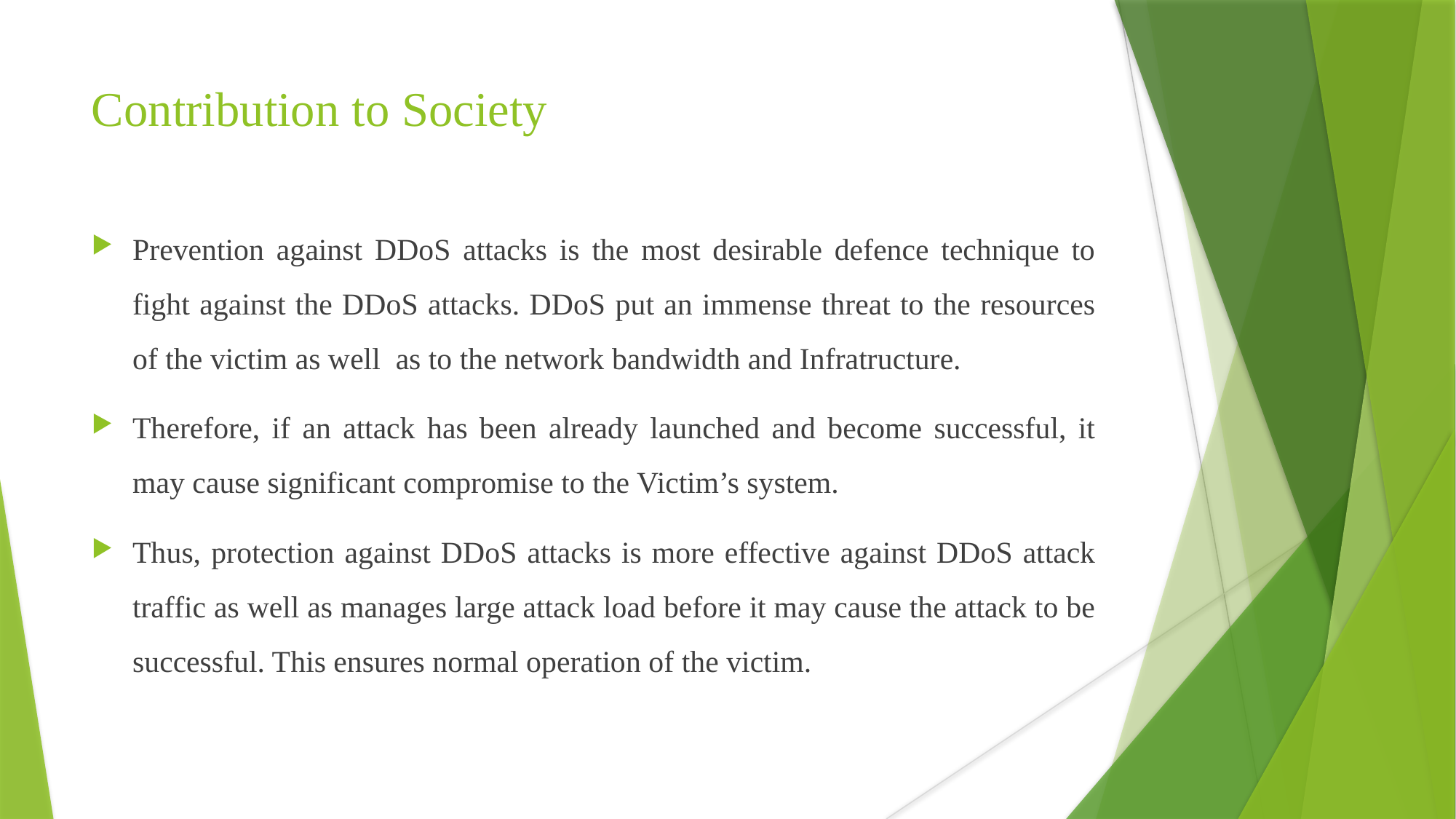

Contribution to Society
Prevention against DDoS attacks is the most desirable defence technique to fight against the DDoS attacks. DDoS put an immense threat to the resources of the victim as well  as to the network bandwidth and Infratructure.
Therefore, if an attack has been already launched and become successful, it may cause significant compromise to the Victim’s system.
Thus, protection against DDoS attacks is more effective against DDoS attack traffic as well as manages large attack load before it may cause the attack to be successful. This ensures normal operation of the victim.